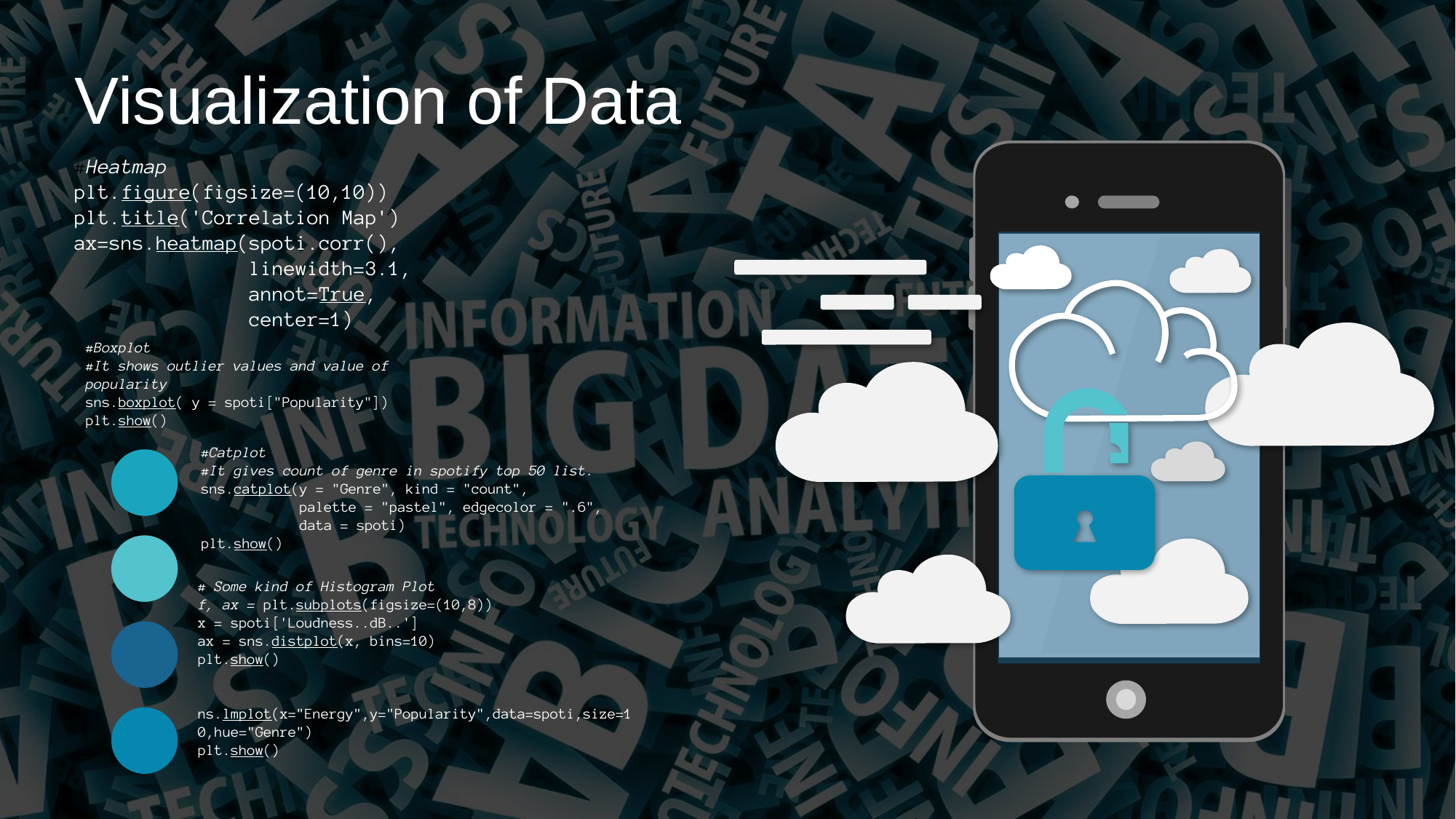

Visualization of Data

#Heatmap
plt.figure(figsize=(10,10))
plt.title('Correlation Map')
ax=sns.heatmap(spoti.corr(),
               linewidth=3.1,
               annot=True,
               center=1)

#Boxplot
#It shows outlier values and value of popularity
sns.boxplot( y = spoti["Popularity"])
plt.show()

#Catplot
#It gives count of genre in spotify top 50 list.
sns.catplot(y = "Genre", kind = "count",
            palette = "pastel", edgecolor = ".6",
            data = spoti)
plt.show()

# Some kind of Histogram Plot
f, ax = plt.subplots(figsize=(10,8))
x = spoti['Loudness..dB..']
ax = sns.distplot(x, bins=10)
plt.show()

ns.lmplot(x="Energy",y="Popularity",data=spoti,size=10,hue="Genre")
plt.show()